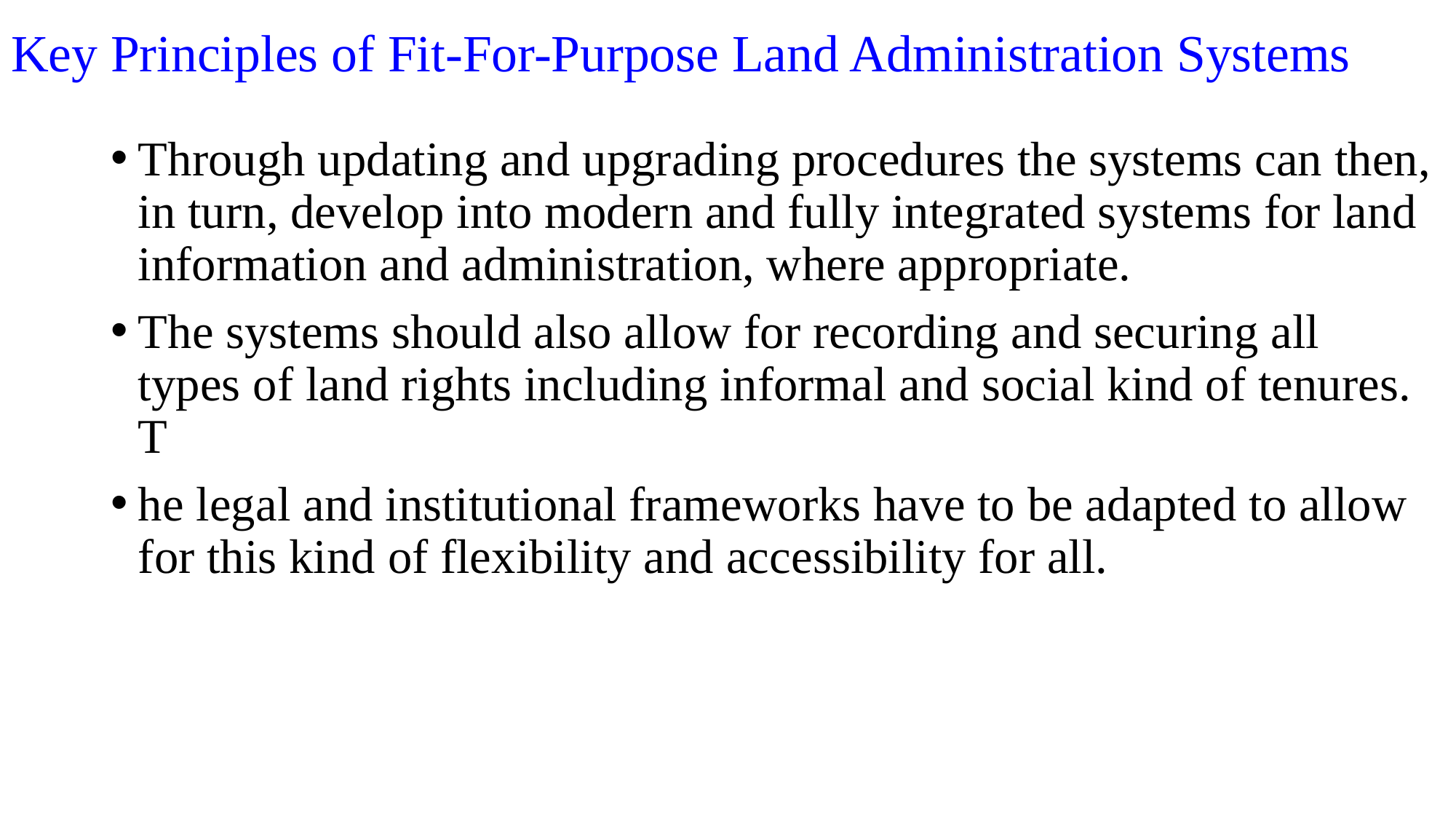

# Key Principles of Fit-For-Purpose Land Administration Systems
Through updating and upgrading procedures the systems can then, in turn, develop into modern and fully integrated systems for land information and administration, where appropriate.
The systems should also allow for recording and securing all types of land rights including informal and social kind of tenures. T
he legal and institutional frameworks have to be adapted to allow for this kind of flexibility and accessibility for all.